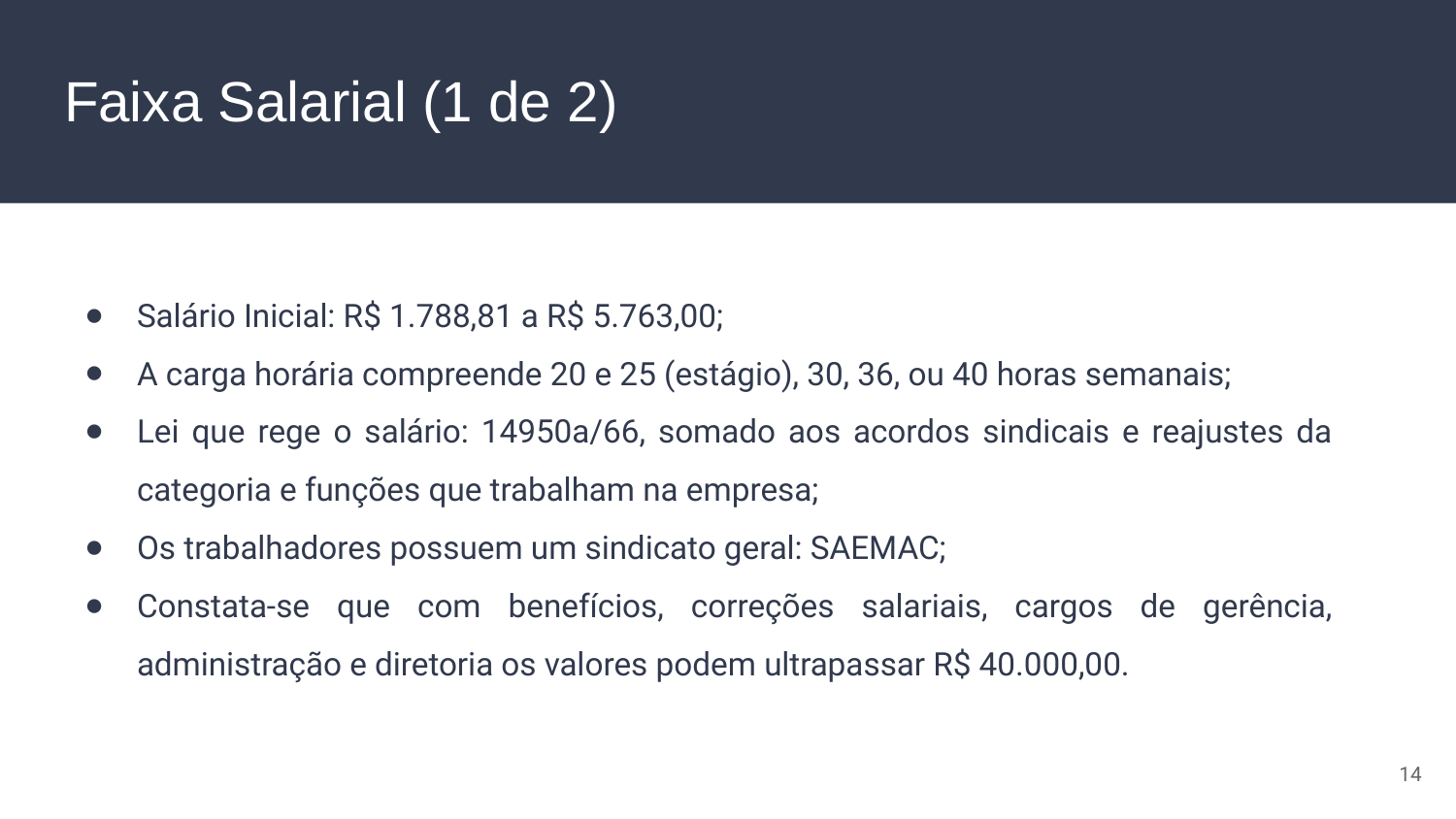

# Faixa Salarial (1 de 2)
Salário Inicial: R$ 1.788,81 a R$ 5.763,00;
A carga horária compreende 20 e 25 (estágio), 30, 36, ou 40 horas semanais;
Lei que rege o salário: 14950a/66, somado aos acordos sindicais e reajustes da categoria e funções que trabalham na empresa;
Os trabalhadores possuem um sindicato geral: SAEMAC;
Constata-se que com benefícios, correções salariais, cargos de gerência, administração e diretoria os valores podem ultrapassar R$ 40.000,00.
14